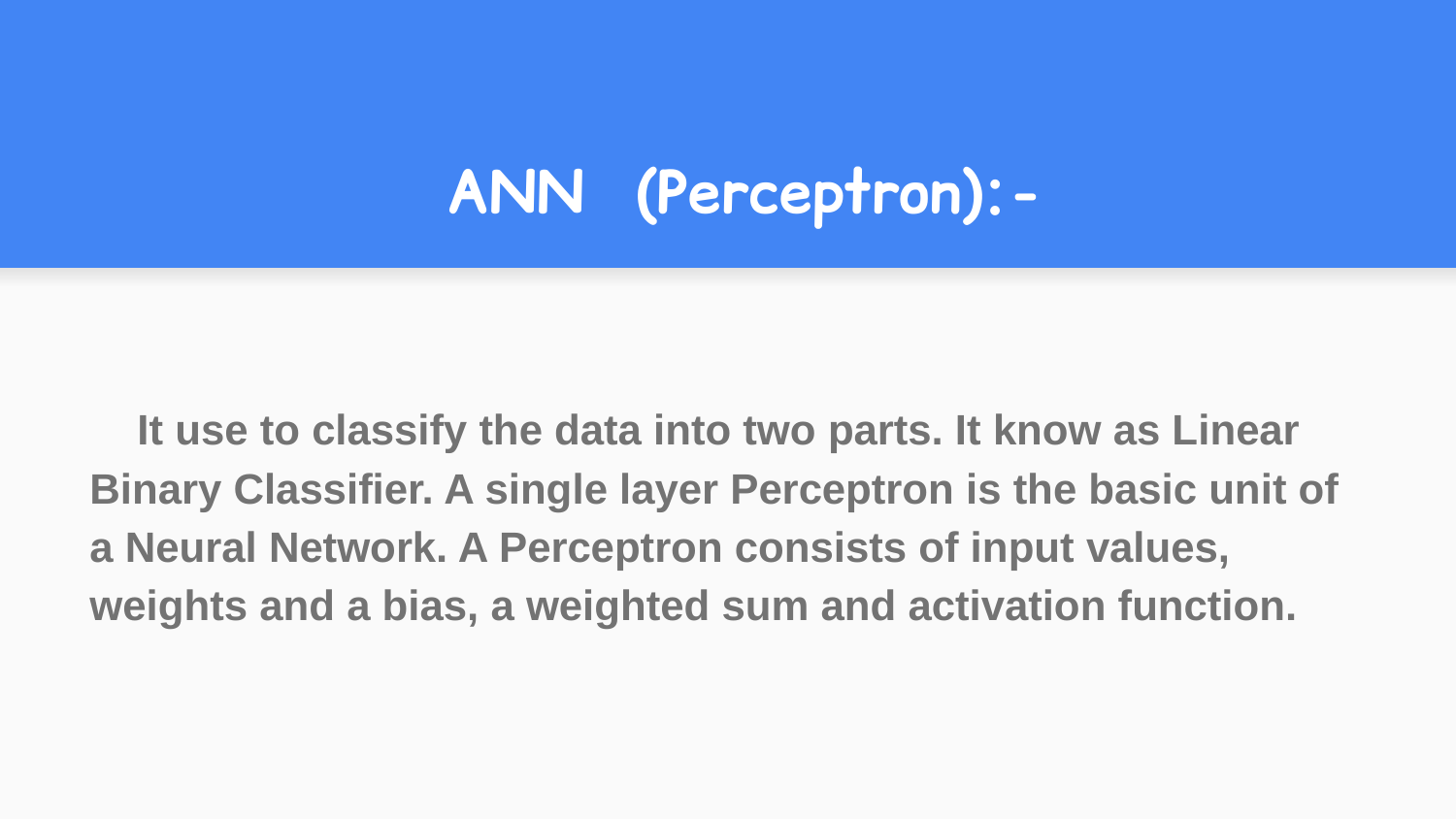

# ANN  (Perceptron):-

    It use to classify the data into two parts. It know as Linear Binary Classifier. A single layer Perceptron is the basic unit of a Neural Network. A Perceptron consists of input values, weights and a bias, a weighted sum and activation function.